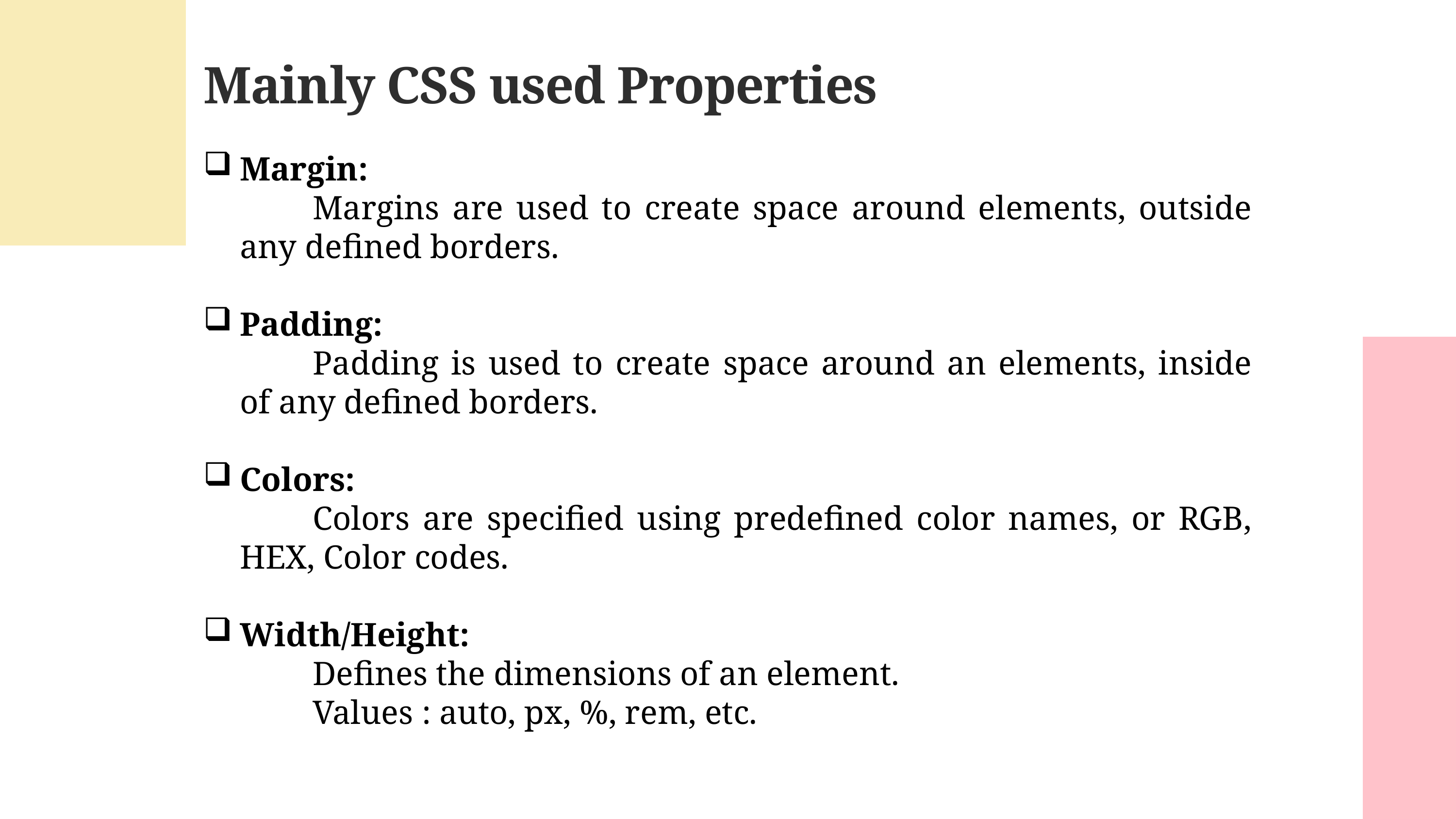

Mainly CSS used Properties
Margin:
	Margins are used to create space around elements, outside any defined borders.

Padding:
	Padding is used to create space around an elements, inside of any defined borders.

Colors:
	Colors are specified using predefined color names, or RGB, HEX, Color codes.

Width/Height:
	Defines the dimensions of an element.
	Values : auto, px, %, rem, etc.